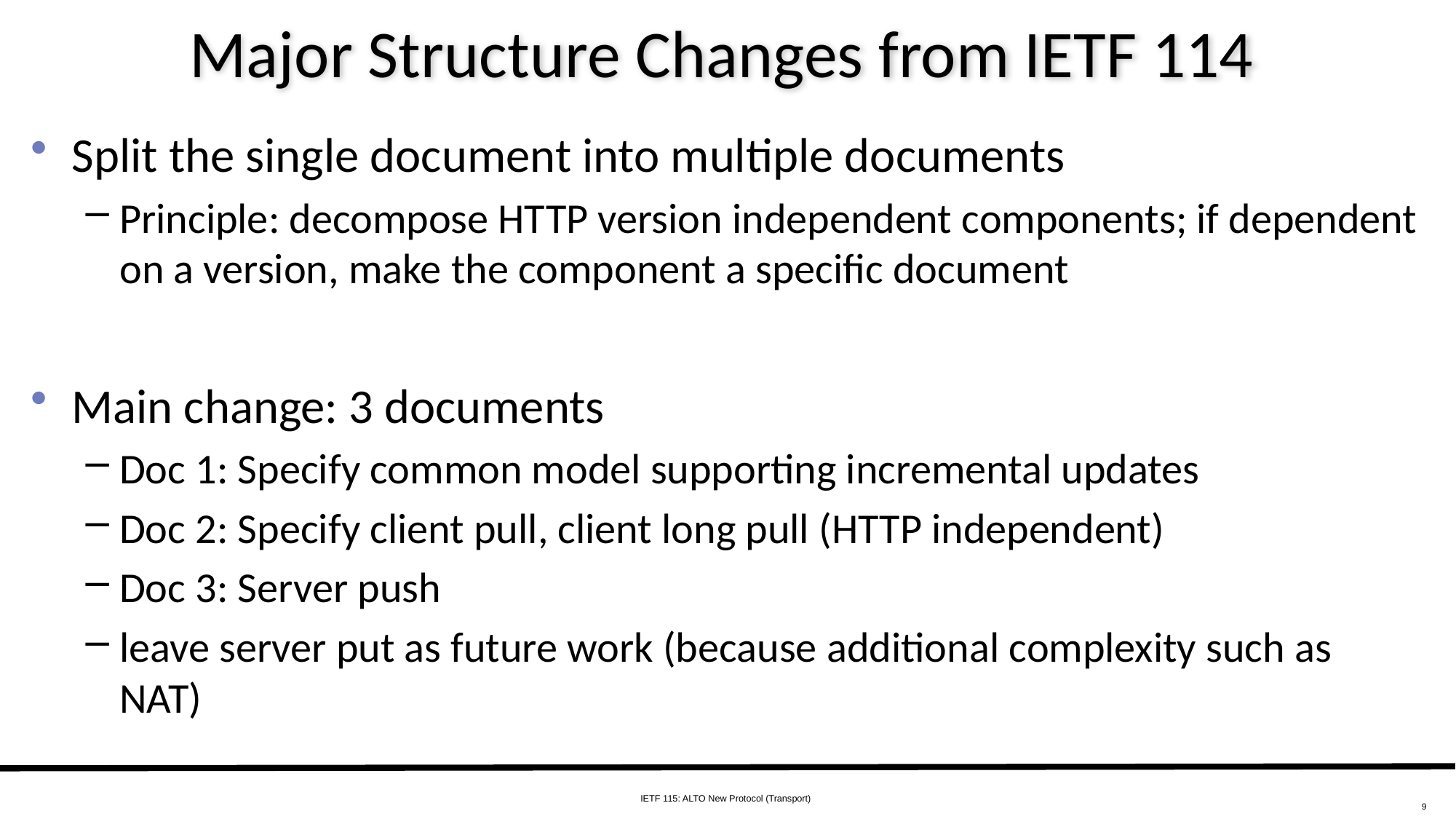

# Major Structure Changes from IETF 114
Split the single document into multiple documents
Principle: decompose HTTP version independent components; if dependent on a version, make the component a specific document

Main change: 3 documents
Doc 1: Specify common model supporting incremental updates
Doc 2: Specify client pull, client long pull (HTTP independent)
Doc 3: Server push
leave server put as future work (because additional complexity such as NAT)